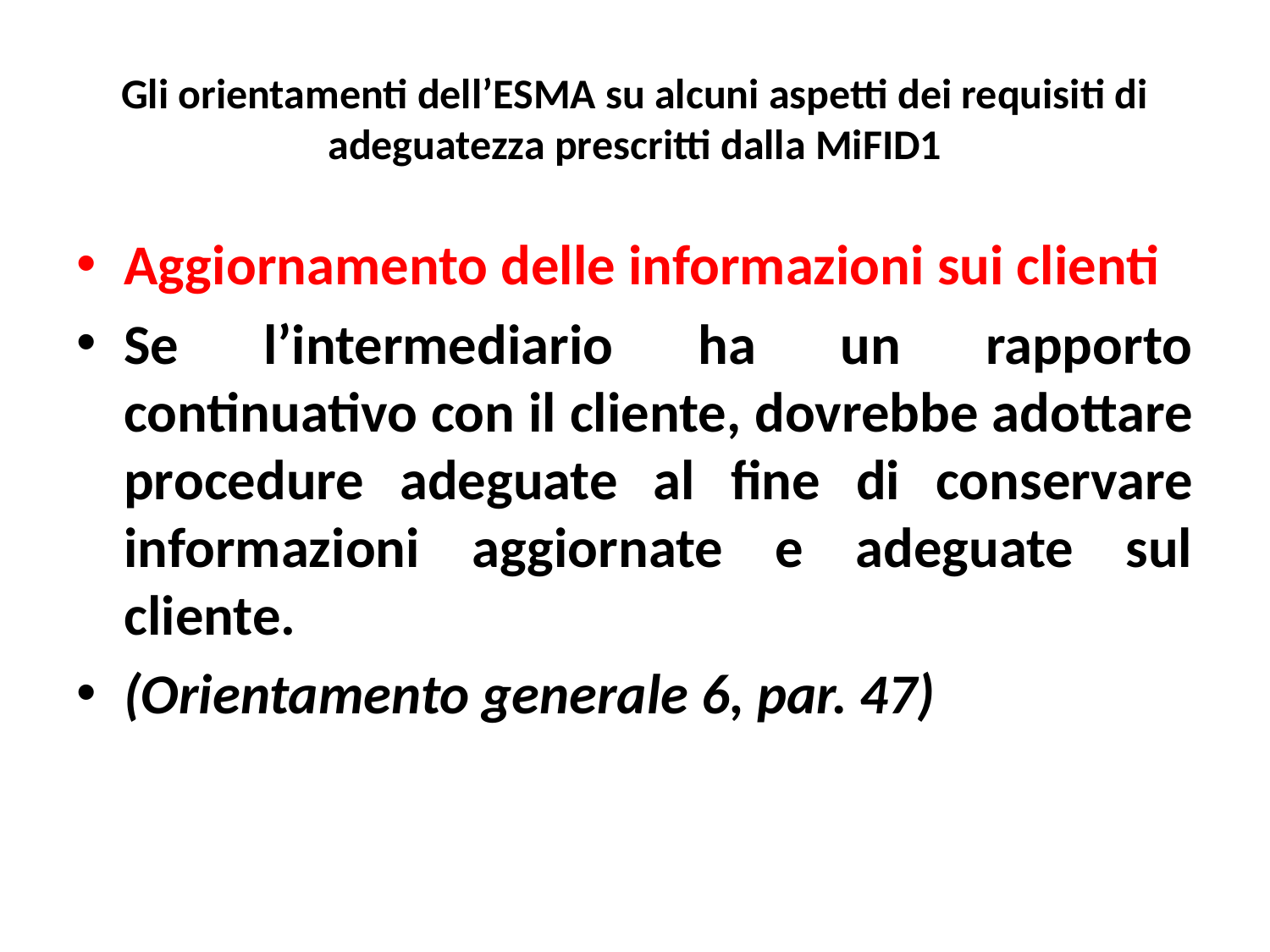

# Gli orientamenti dell’ESMA su alcuni aspetti dei requisiti di adeguatezza prescritti dalla MiFID1
Aggiornamento delle informazioni sui clienti
Se l’intermediario ha un rapporto continuativo con il cliente, dovrebbe adottare procedure adeguate al fine di conservare informazioni aggiornate e adeguate sul cliente.
(Orientamento generale 6, par. 47)